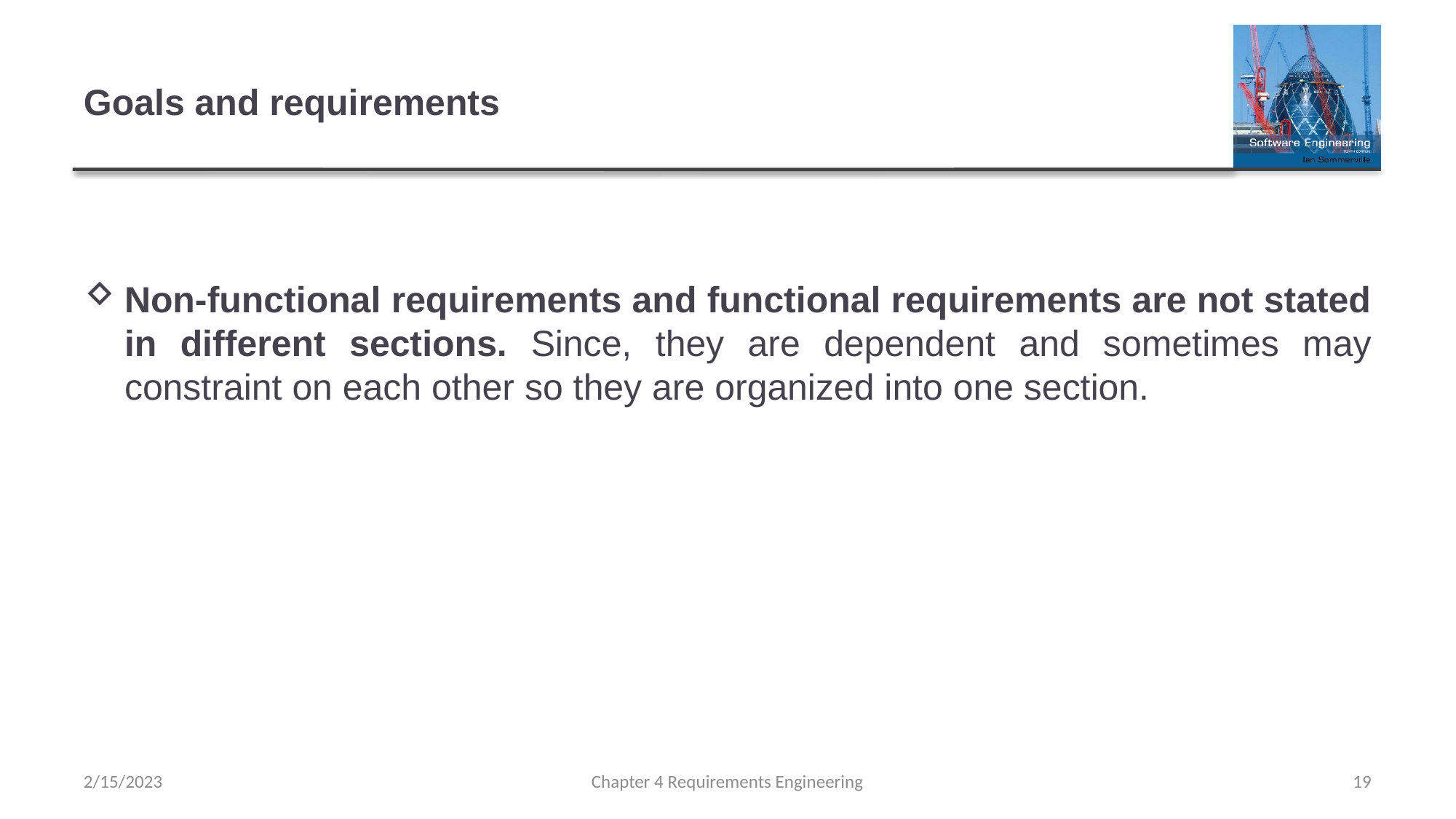

# Goals and requirements
Non-functional requirements and functional requirements are not stated in different sections. Since, they are dependent and sometimes may constraint on each other so they are organized into one section.
2/15/2023
Chapter 4 Requirements Engineering
19